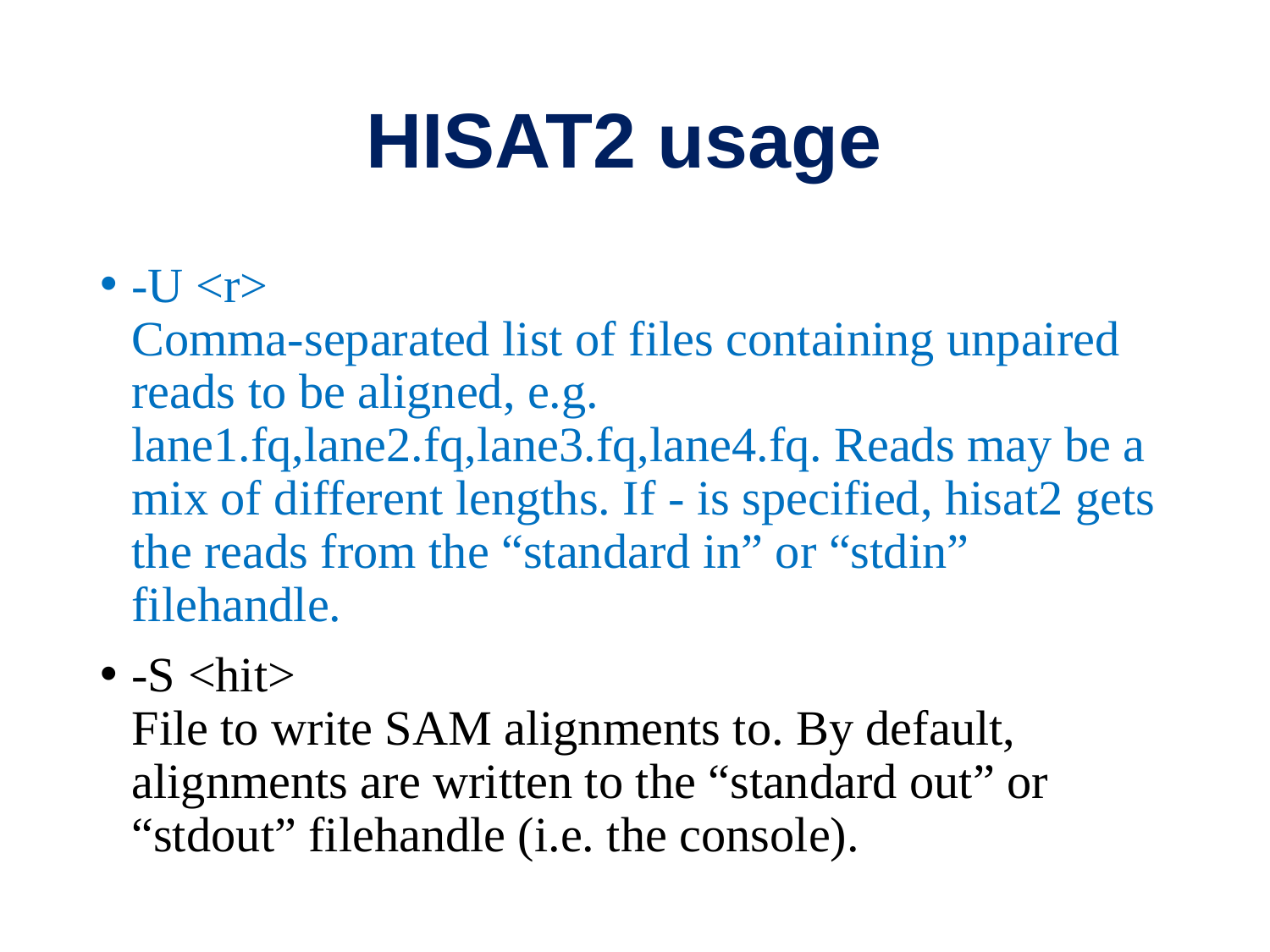

# HISAT2 usage
-U <r>
Comma-separated list of files containing unpaired reads to be aligned, e.g. lane1.fq,lane2.fq,lane3.fq,lane4.fq. Reads may be a mix of different lengths. If - is specified, hisat2 gets the reads from the “standard in” or “stdin” filehandle.
-S <hit>
File to write SAM alignments to. By default, alignments are written to the “standard out” or “stdout” filehandle (i.e. the console).